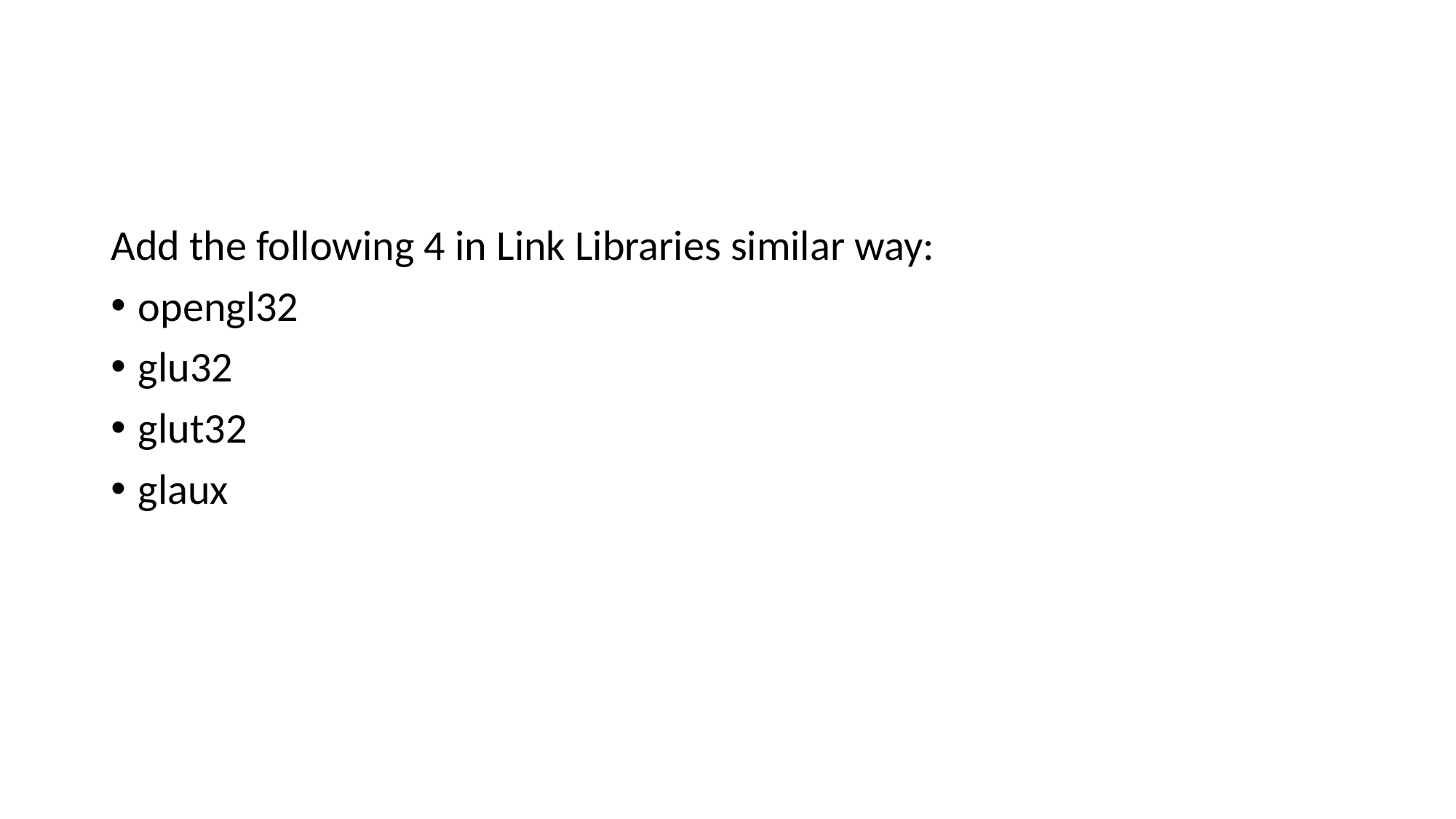

#
Add the following 4 in Link Libraries similar way:
opengl32
glu32
glut32
glaux